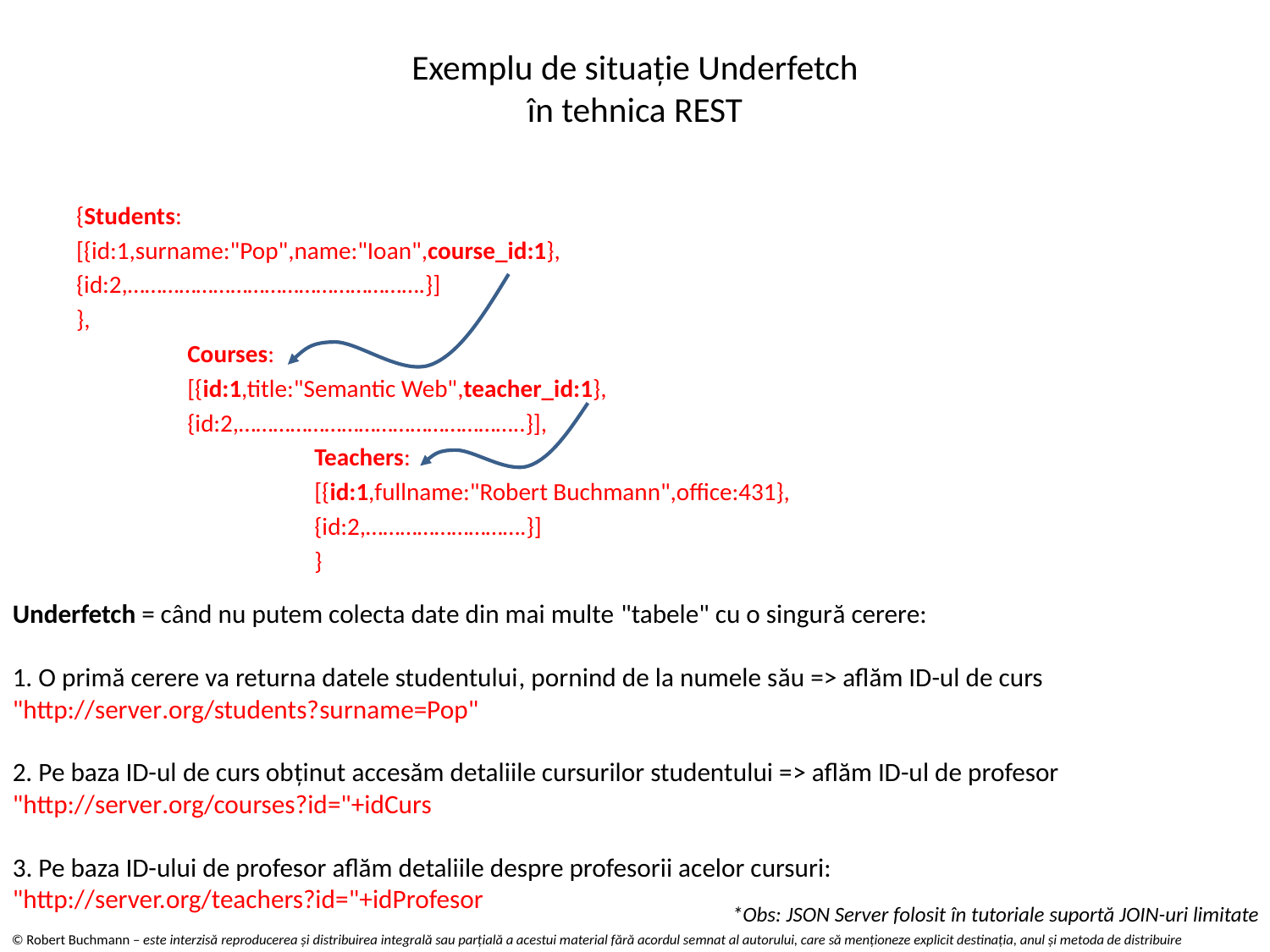

# Exemplu de situație Underfetch în tehnica REST
{Students:
[{id:1,surname:"Pop",name:"Ioan",course_id:1},
{id:2,…………………………………………….}]
},
Courses:
[{id:1,title:"Semantic Web",teacher_id:1},
{id:2,…………………………………………..}],
Teachers:
[{id:1,fullname:"Robert Buchmann",office:431},
{id:2,……………………….}]
}

Underfetch = când nu putem colecta date din mai multe "tabele" cu o singură cerere:

1. O primă cerere va returna datele studentului, pornind de la numele său => aflăm ID-ul de curs
"http://server.org/students?surname=Pop"

2. Pe baza ID-ul de curs obținut accesăm detaliile cursurilor studentului => aflăm ID-ul de profesor
"http://server.org/courses?id="+idCurs

3. Pe baza ID-ului de profesor aflăm detaliile despre profesorii acelor cursuri:
"http://server.org/teachers?id="+idProfesor
 *Obs: JSON Server folosit în tutoriale suportă JOIN-uri limitate